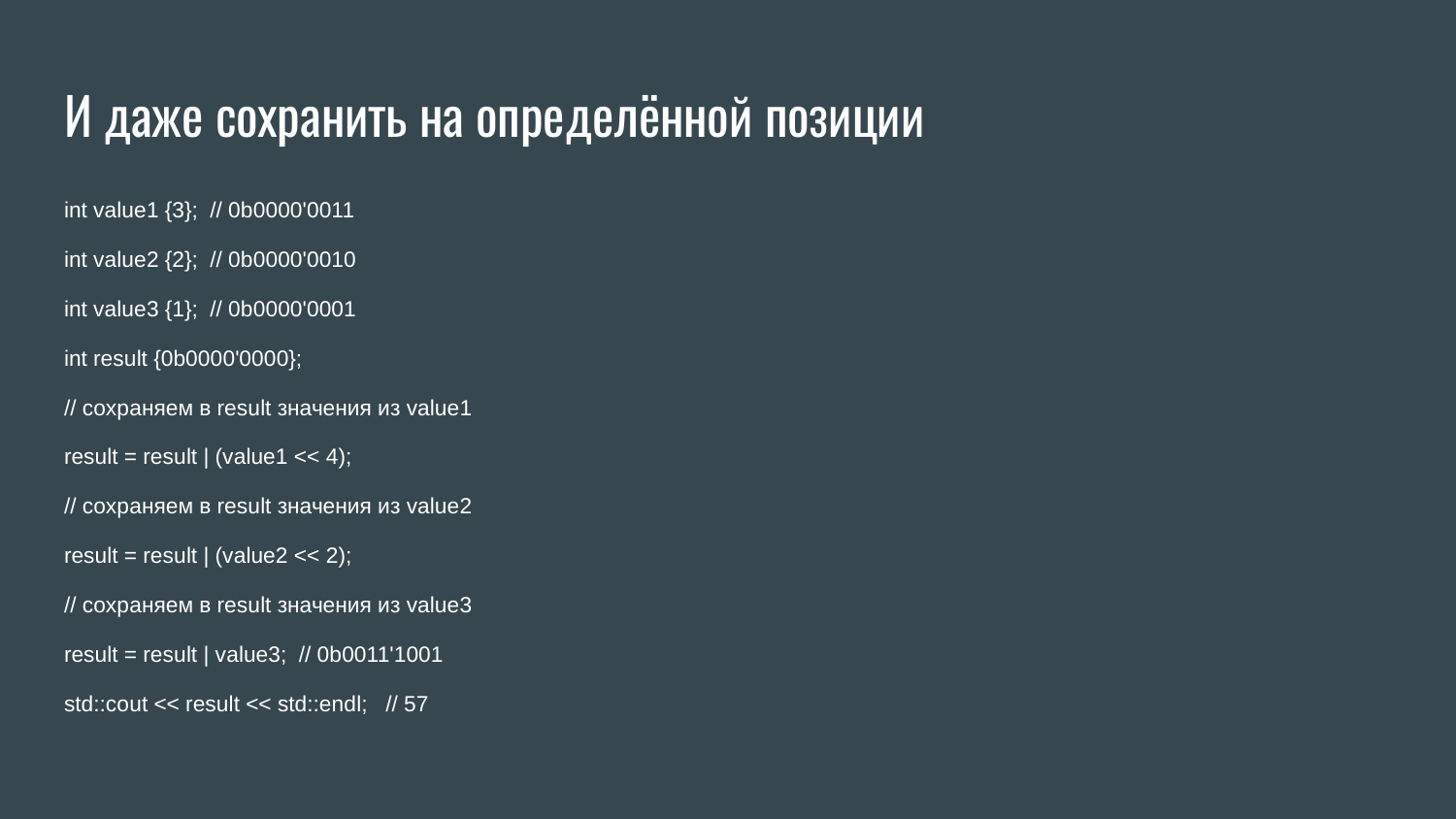

# И даже сохранить на определённой позиции
int value1 {3};  // 0b0000'0011
int value2 {2};  // 0b0000'0010
int value3 {1};  // 0b0000'0001
int result {0b0000'0000};
// сохраняем в result значения из value1
result = result | (value1 << 4);
// сохраняем в result значения из value2
result = result | (value2 << 2);
// сохраняем в result значения из value3
result = result | value3;  // 0b0011'1001
std::cout << result << std::endl;   // 57